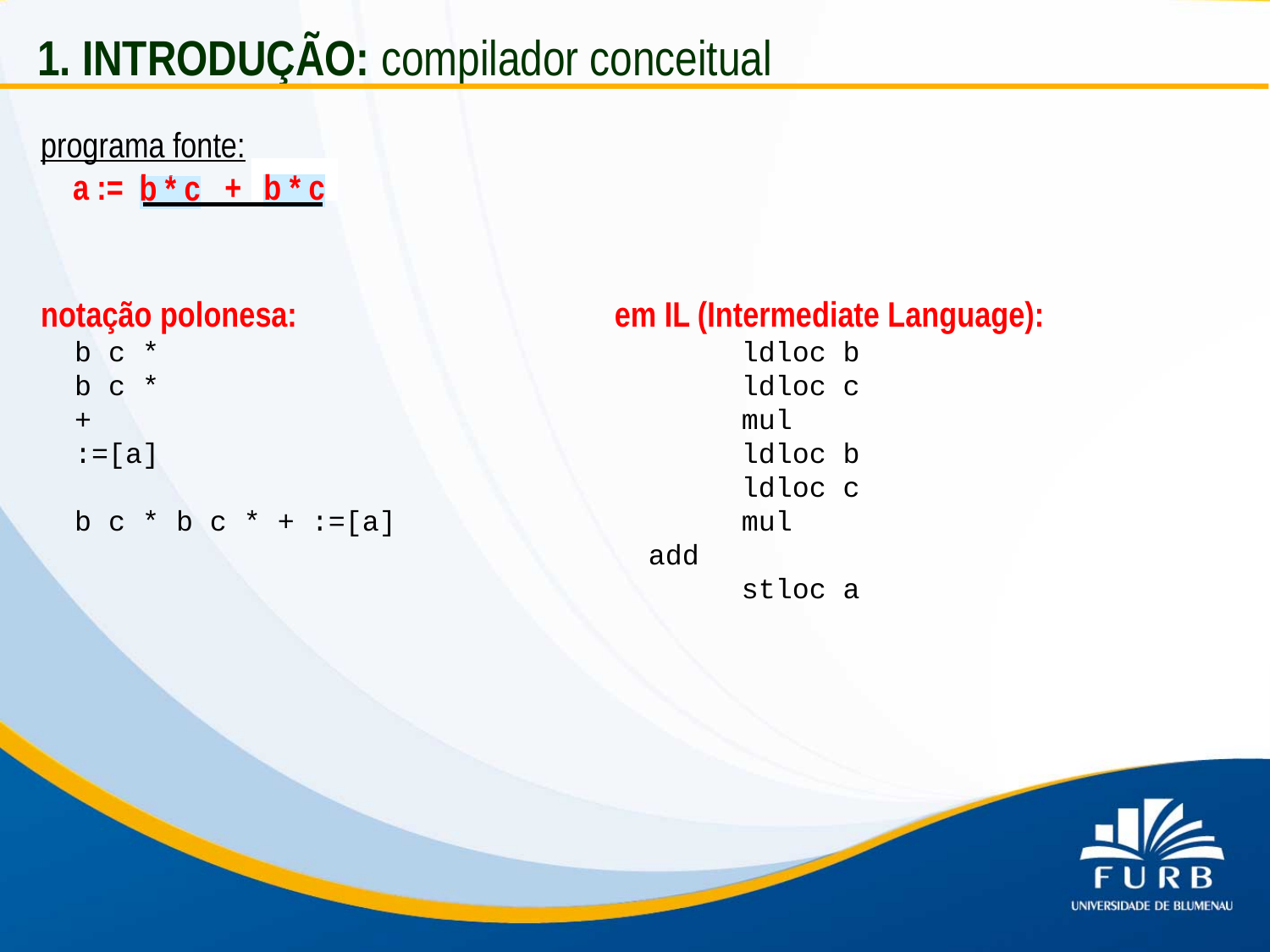

1. INTRODUÇÃO: compilador conceitual

programa fonte:
    a :=  b * c   +   b * c

notação polonesa:
  b c *
  b c *
  +
  :=[a]

  b c * b c * + :=[a]
b * c
b * c
em IL (Intermediate Language):
	ldloc b
	ldloc c
	mul
	ldloc b
	ldloc c
	mul
  add
	stloc a